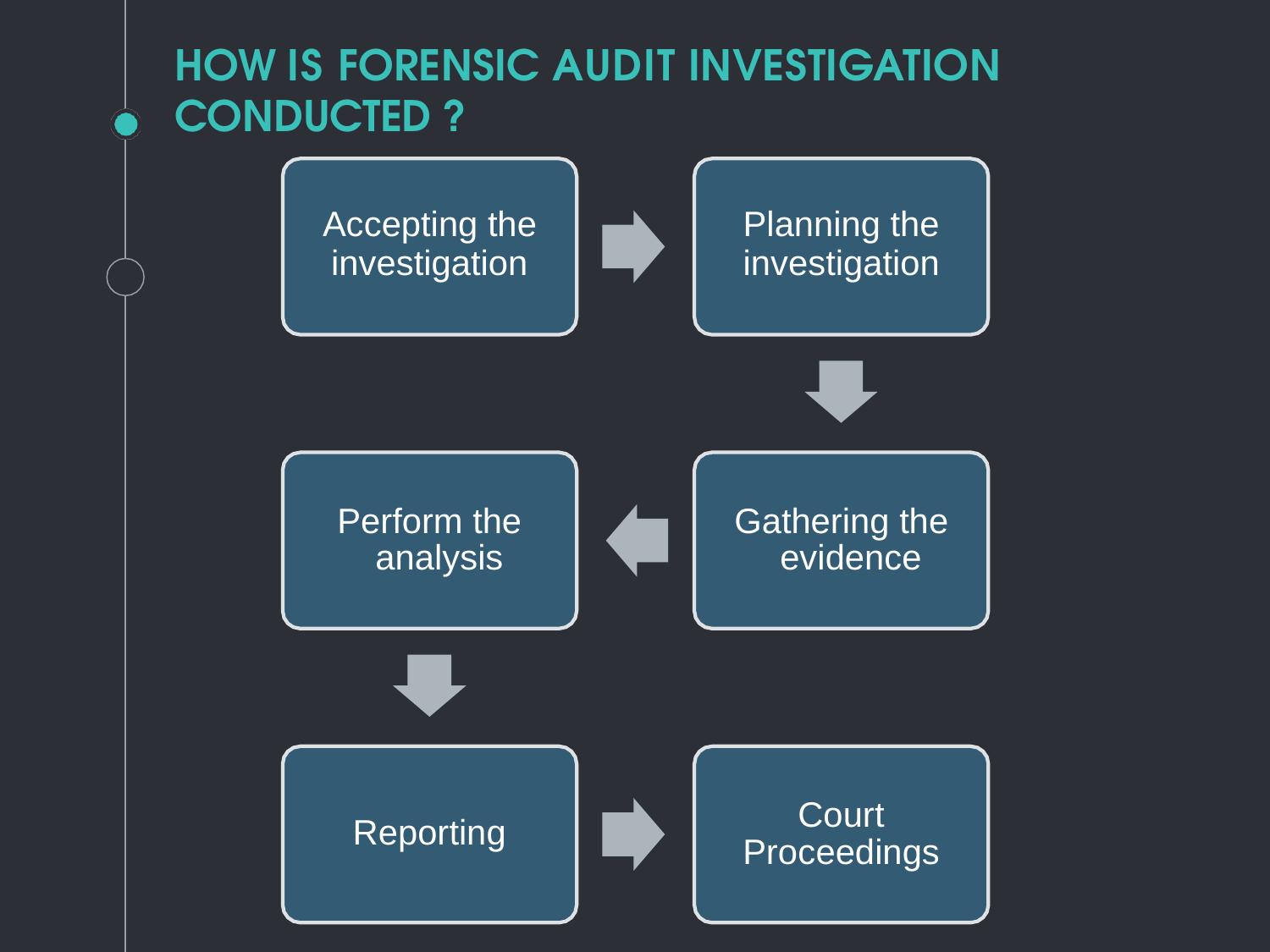

# HOW IS FORENSIC AUDIT INVESTIGATION  CONDUCTED ?

Accepting the
investigation
Planning the
investigation

Perform the  analysis
Gathering the  evidence

Court  Proceedings

Reporting
114